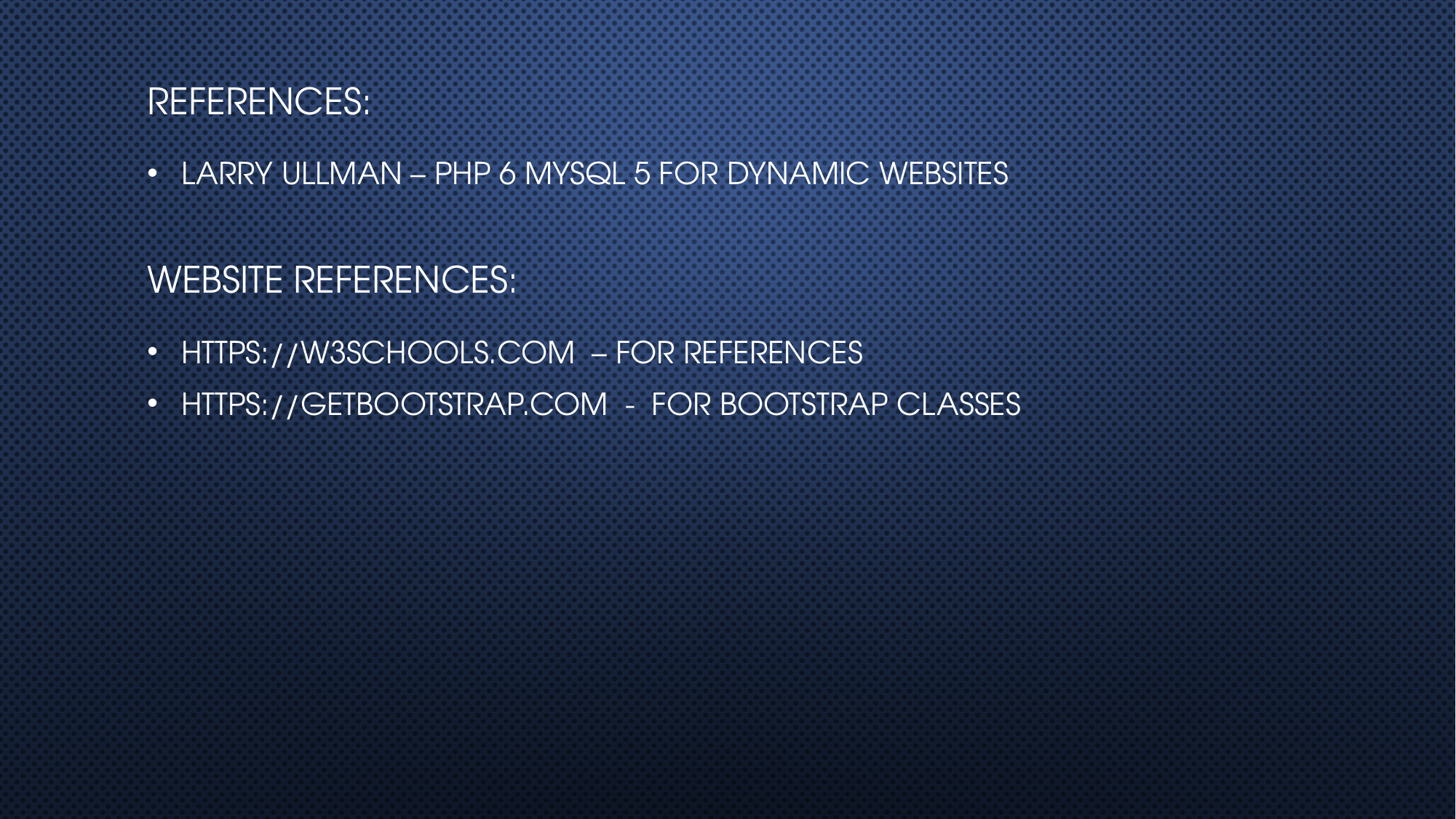

# References:
Larry Ullman – PHP 6 MySQL 5 FOR DYNAMIC WEBSITES
Website References:
https://w3schools.com  – FOR REFERENCES
https://getbootstrap.com  -  FOR BOOTSTRAP CLASSES